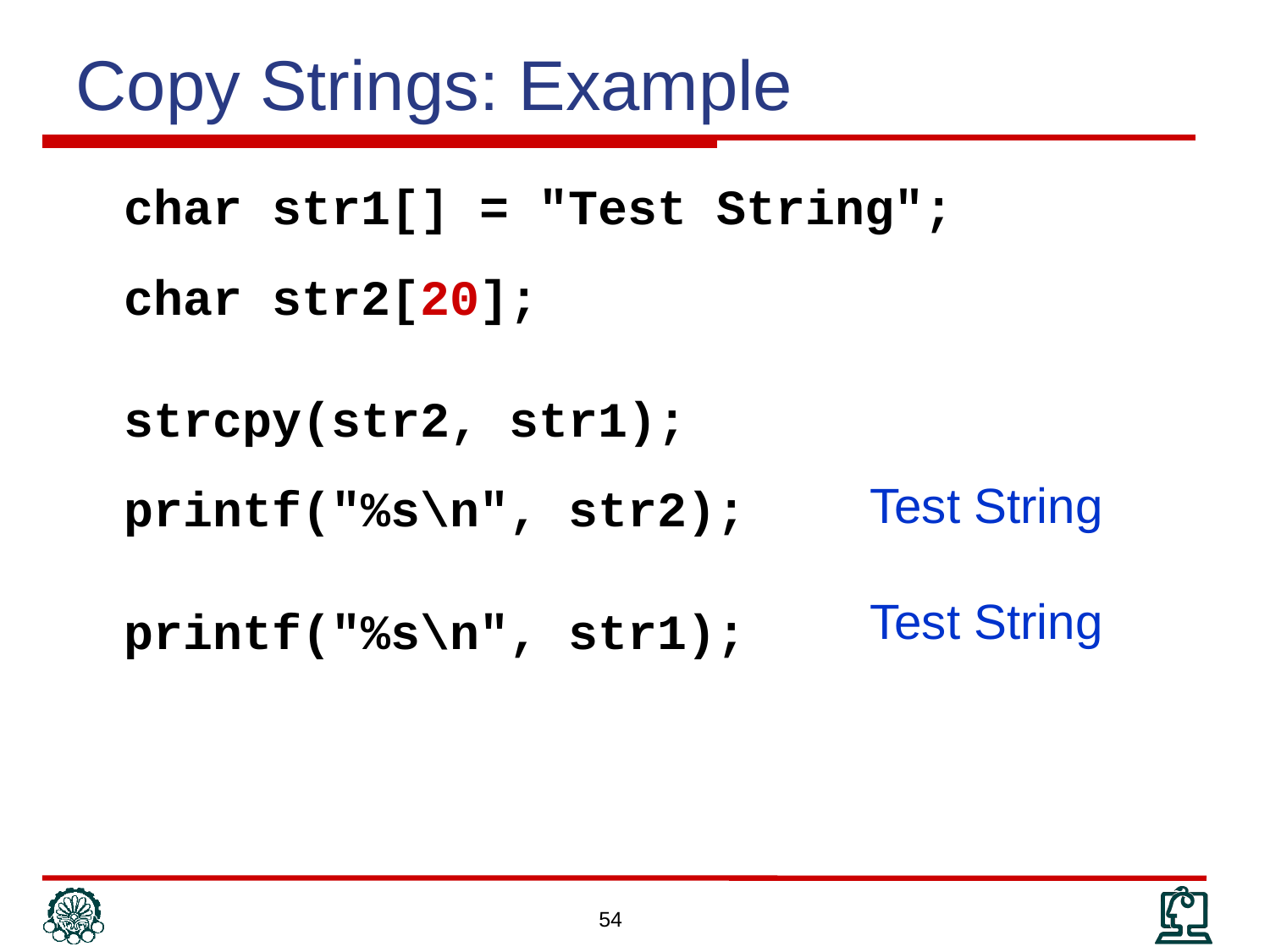

Copy Strings: Example
	char str1[] = "Test String";
	char str2[20];

	strcpy(str2, str1);
	printf("%s\n", str2);

	printf("%s\n", str1);
Test String
Test String
54